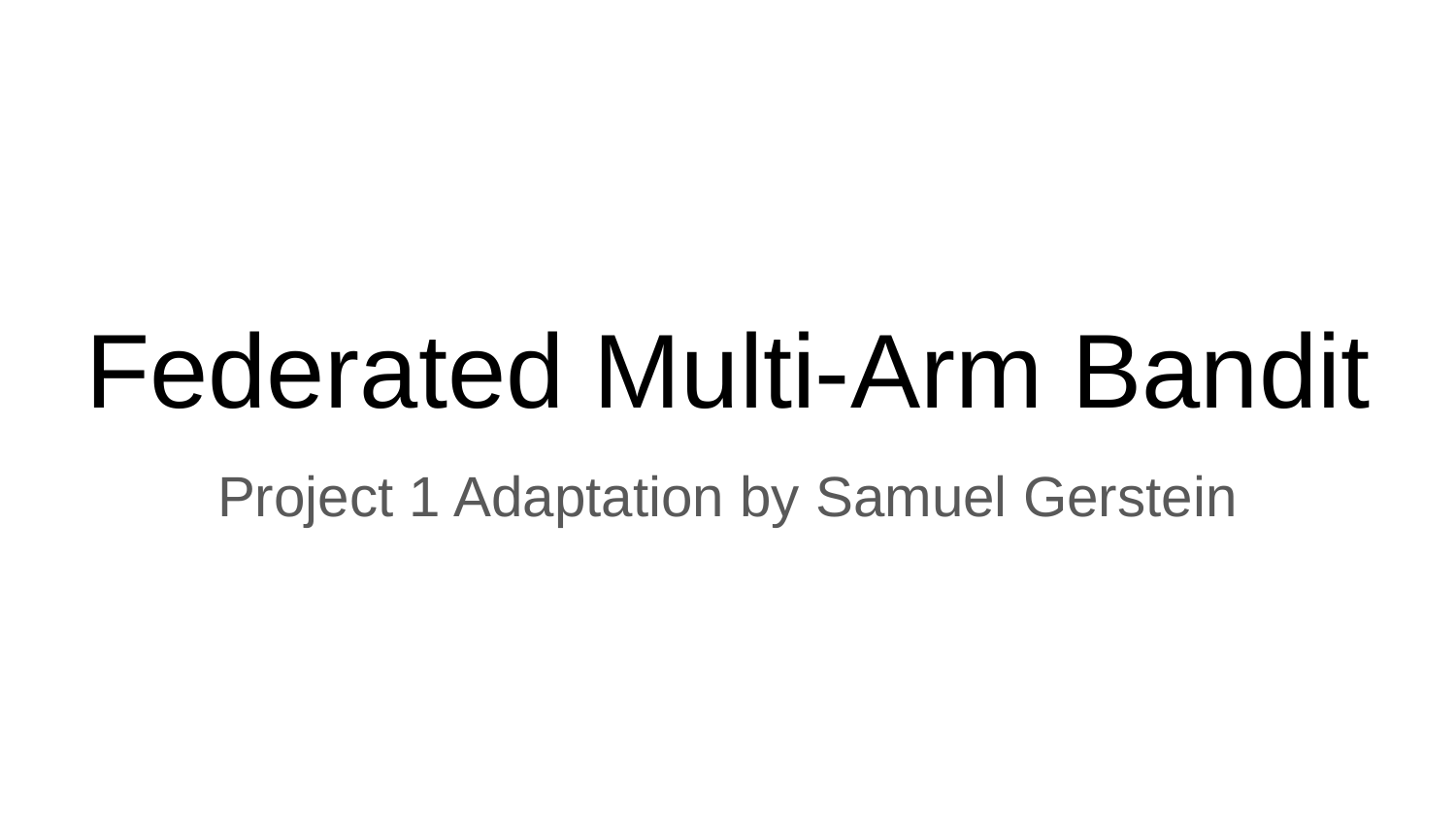

# Federated Multi-Arm Bandit
Project 1 Adaptation by Samuel Gerstein